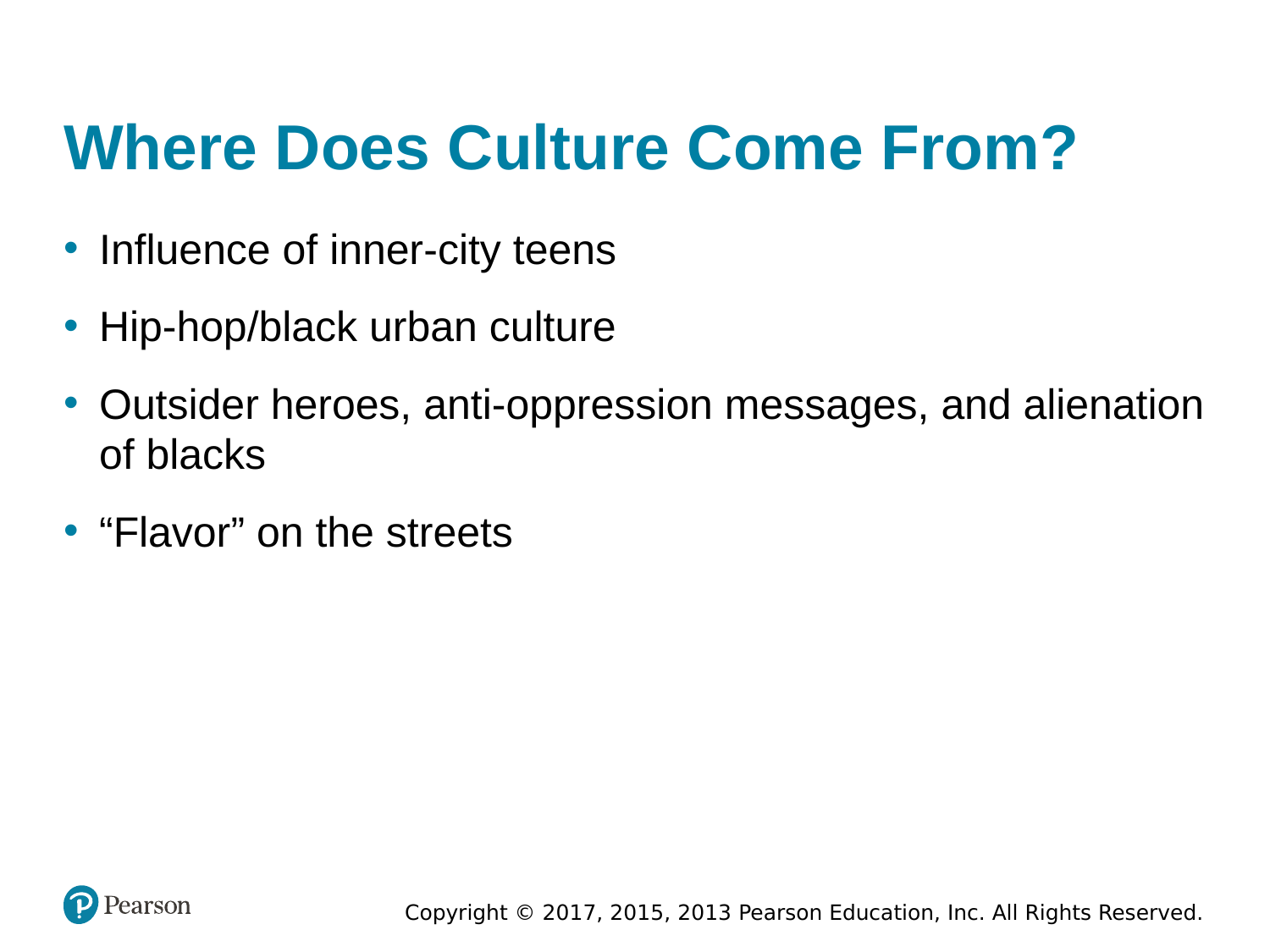

# Where Does Culture Come From?
Influence of inner-city teens
Hip-hop/black urban culture
Outsider heroes, anti-oppression messages, and alienation of blacks
“Flavor” on the streets